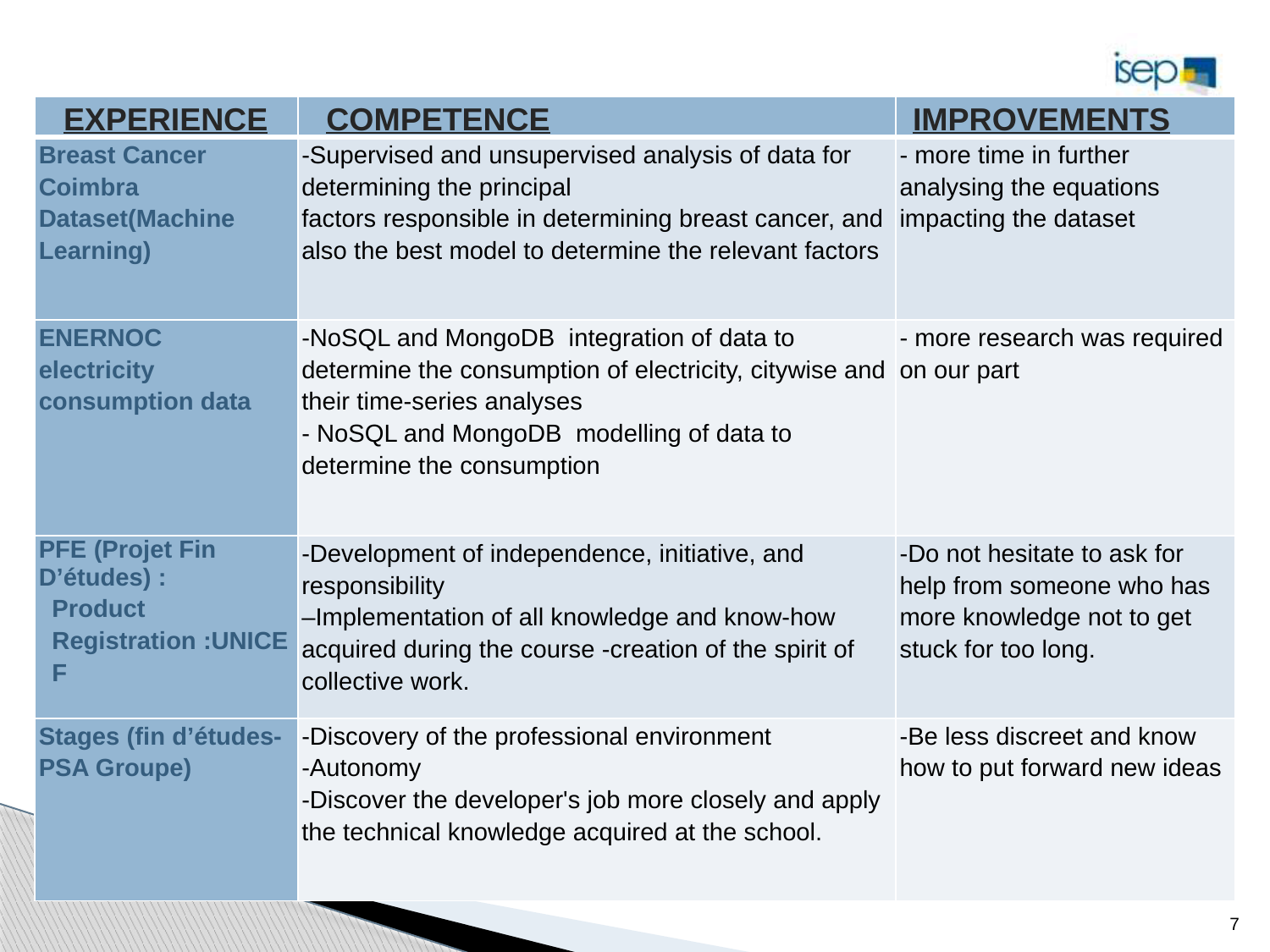

| EXPERIENCE | COMPETENCE | IMPROVEMENTS |
| --- | --- | --- |
| Breast Cancer Coimbra Dataset(Machine Learning) | -Supervised and unsupervised analysis of data for determining the principal factors responsible in determining breast cancer, and also the best model to determine the relevant factors | - more time in further analysing the equations impacting the dataset |
| ENERNOC electricity consumption data | -NoSQL and MongoDB integration of data to determine the consumption of electricity, citywise and their time-series analyses - NoSQL and MongoDB modelling of data to determine the consumption | - more research was required on our part |
| PFE (Projet Fin D’études) : Product Registration :UNICEF | -Development of independence, initiative, and responsibility –Implementation of all knowledge and know-how acquired during the course -creation of the spirit of collective work. | -Do not hesitate to ask for help from someone who has more knowledge not to get stuck for too long. |
| Stages (fin d’études- PSA Groupe) | -Discovery of the professional environment -Autonomy -Discover the developer's job more closely and apply the technical knowledge acquired at the school. | -Be less discreet and know how to put forward new ideas |
7